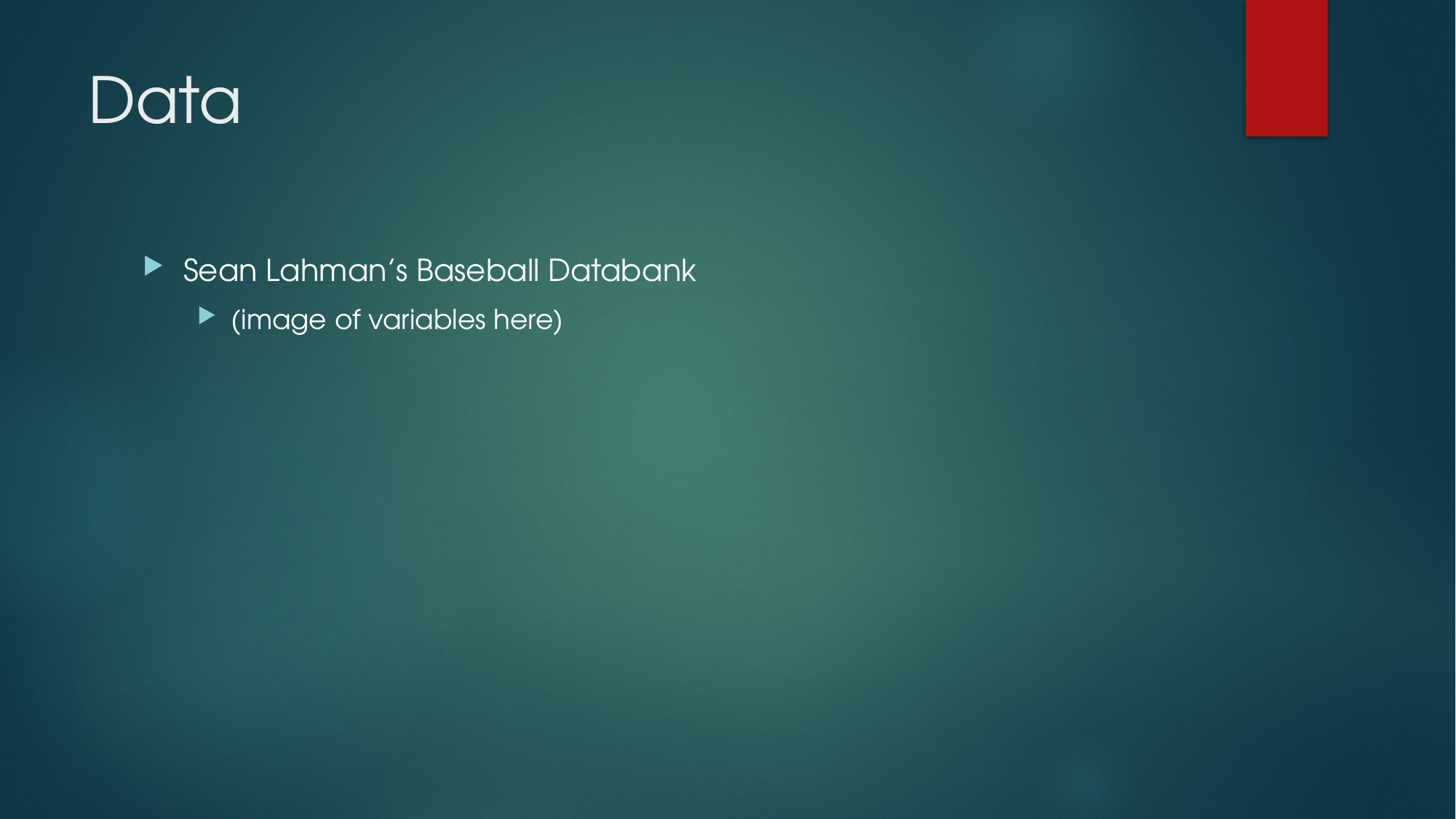

# Data
Sean Lahman’s Baseball Databank
(image of variables here)